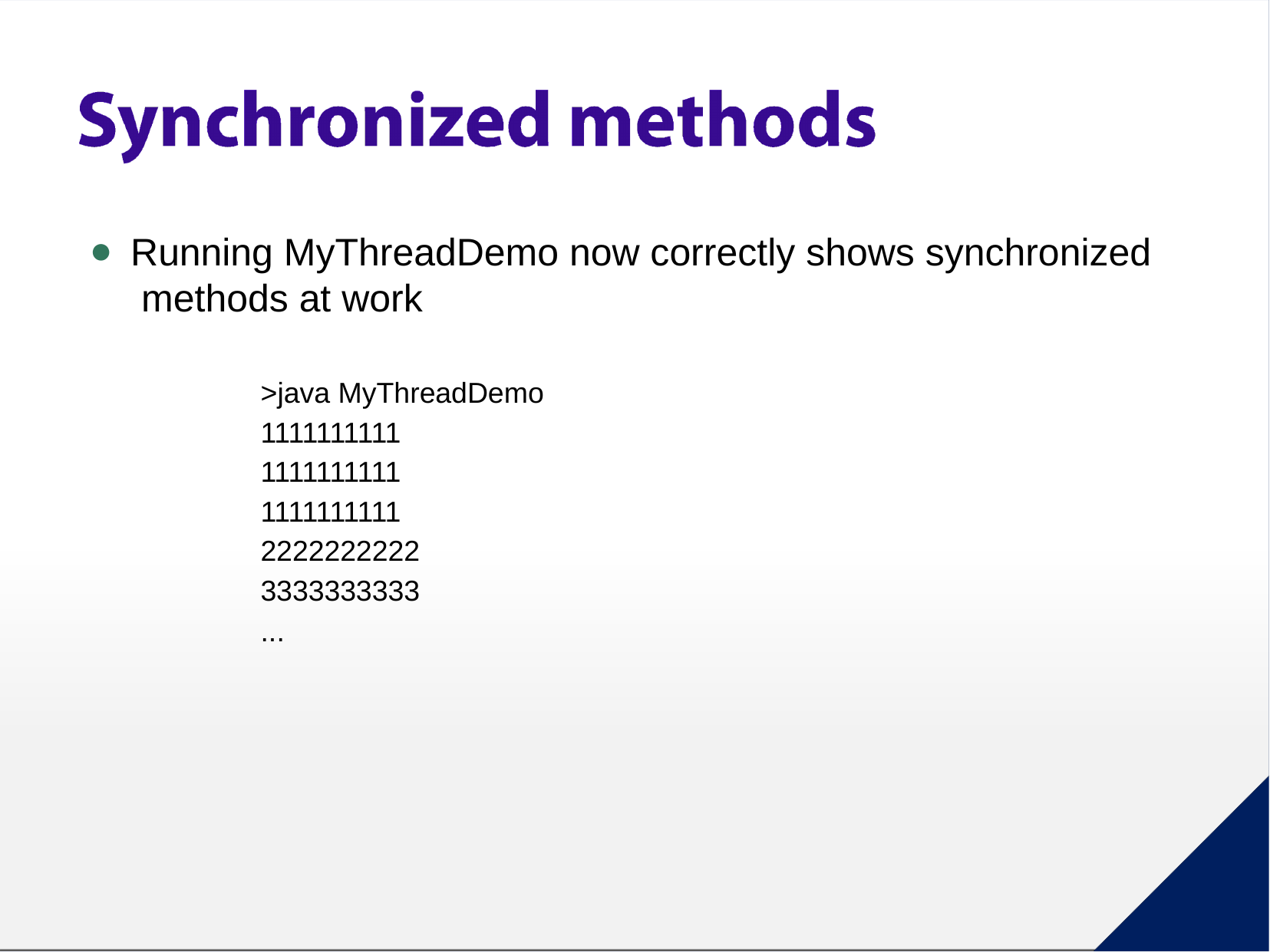

Running MyThreadDemo now correctly shows synchronized  methods at work

>java MyThreadDemo
1111111111
1111111111
1111111111
2222222222
3333333333
...